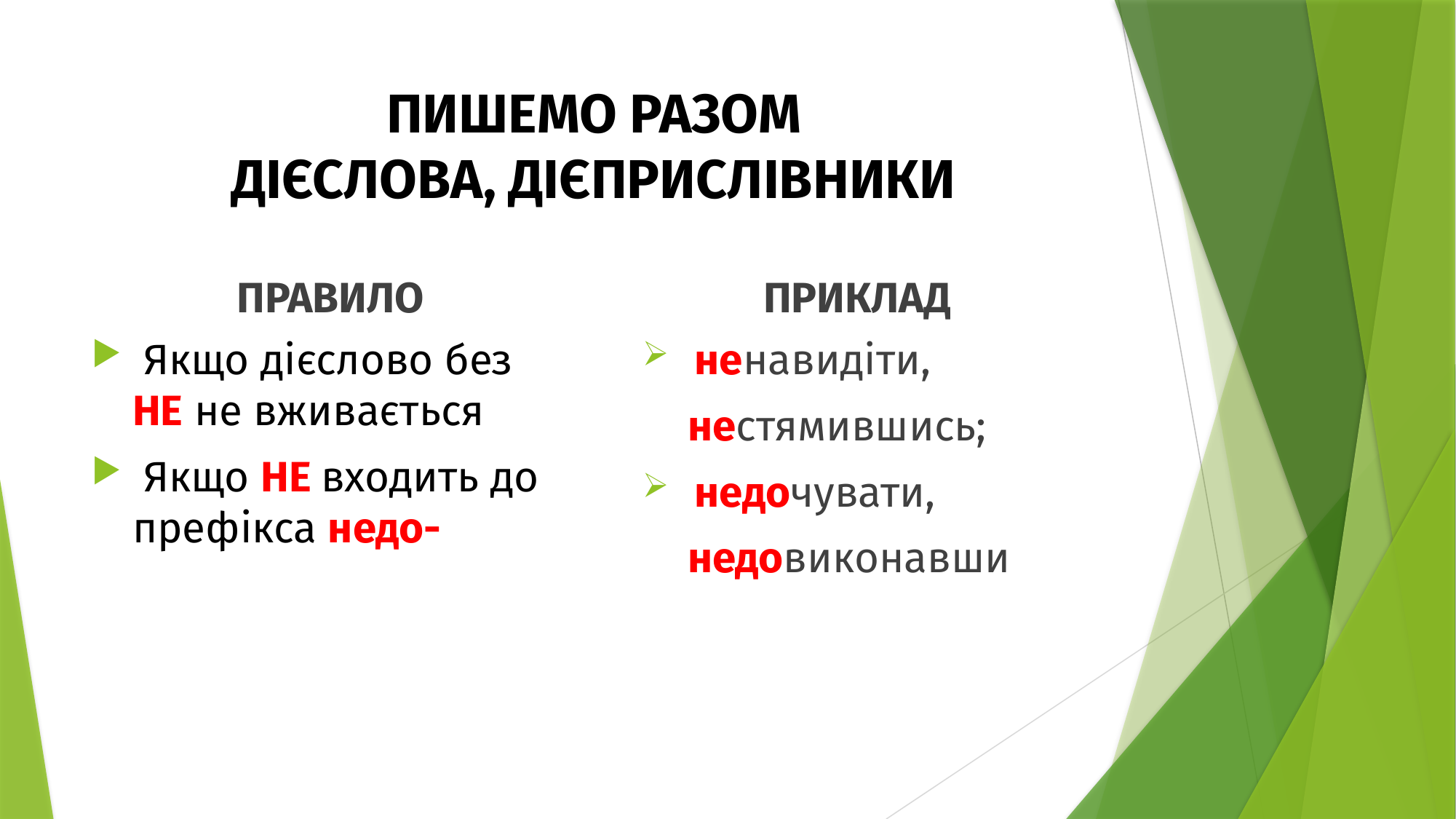

# ПИШЕМО РАЗОМ ДІЄСЛОВА, ДІЄПРИСЛІВНИКИ
ПРАВИЛО
ПРИКЛАД
 ненавидіти,
    нестямившись;
 недочувати,
    недовиконавши

 Якщо дієслово без НЕ не вживається
 Якщо НЕ входить до префікса недо-